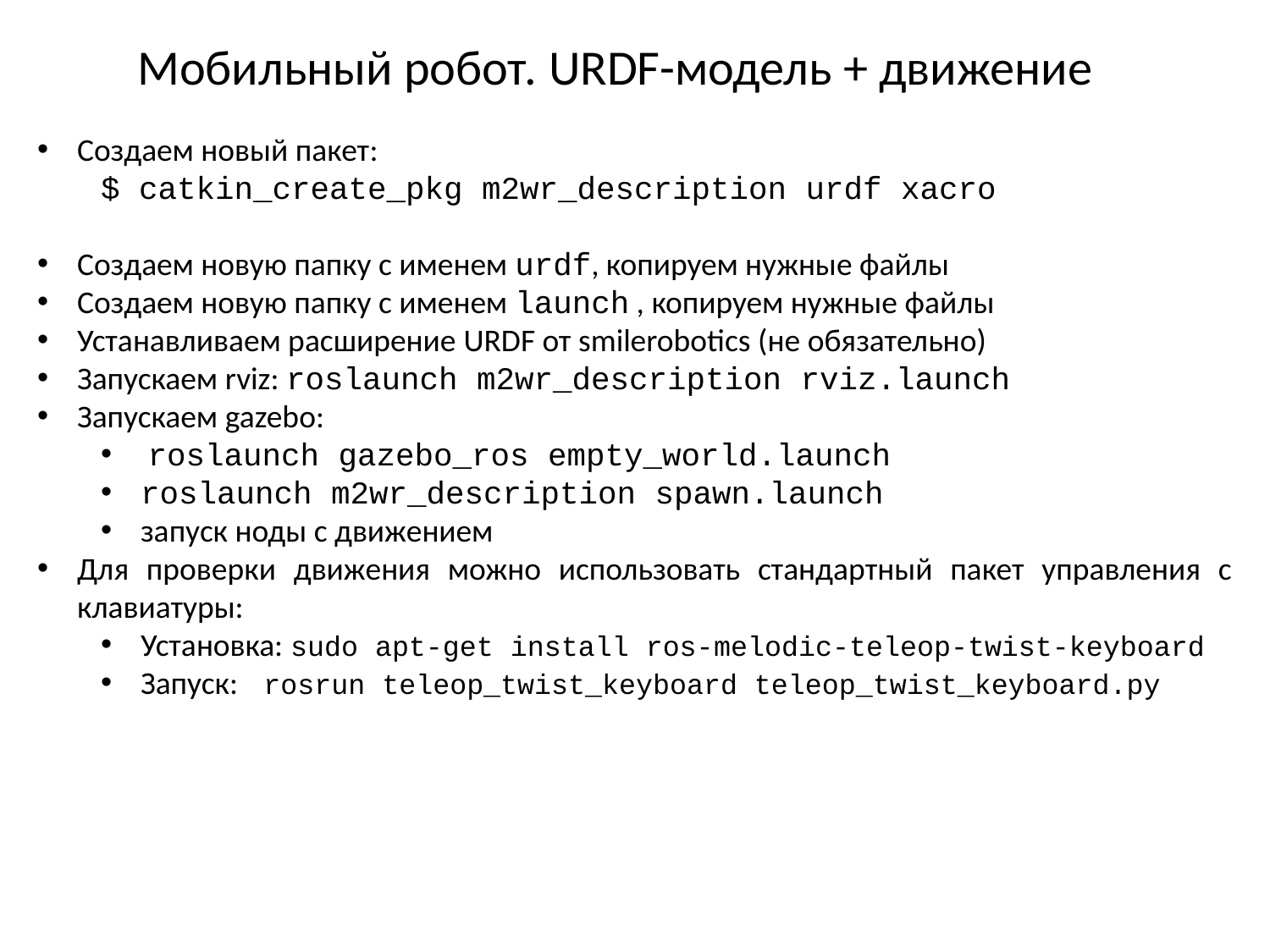

# Мобильный робот. URDF-модель + движение
Создаем новый пакет:
$ catkin_create_pkg m2wr_description urdf xacro

Создаем новую папку с именем urdf, копируем нужные файлы
Создаем новую папку с именем launch , копируем нужные файлы
Устанавливаем расширение URDF от smilerobotics (не обязательно)
Запускаем rviz: roslaunch m2wr_description rviz.launch
Запускаем gazebo:
 roslaunch gazebo_ros empty_world.launch
roslaunch m2wr_description spawn.launch
запуск ноды с движением
Для проверки движения можно использовать стандартный пакет управления с клавиатуры:
Установка: sudo apt-get install ros-melodic-teleop-twist-keyboard
Запуск:  rosrun teleop_twist_keyboard teleop_twist_keyboard.py